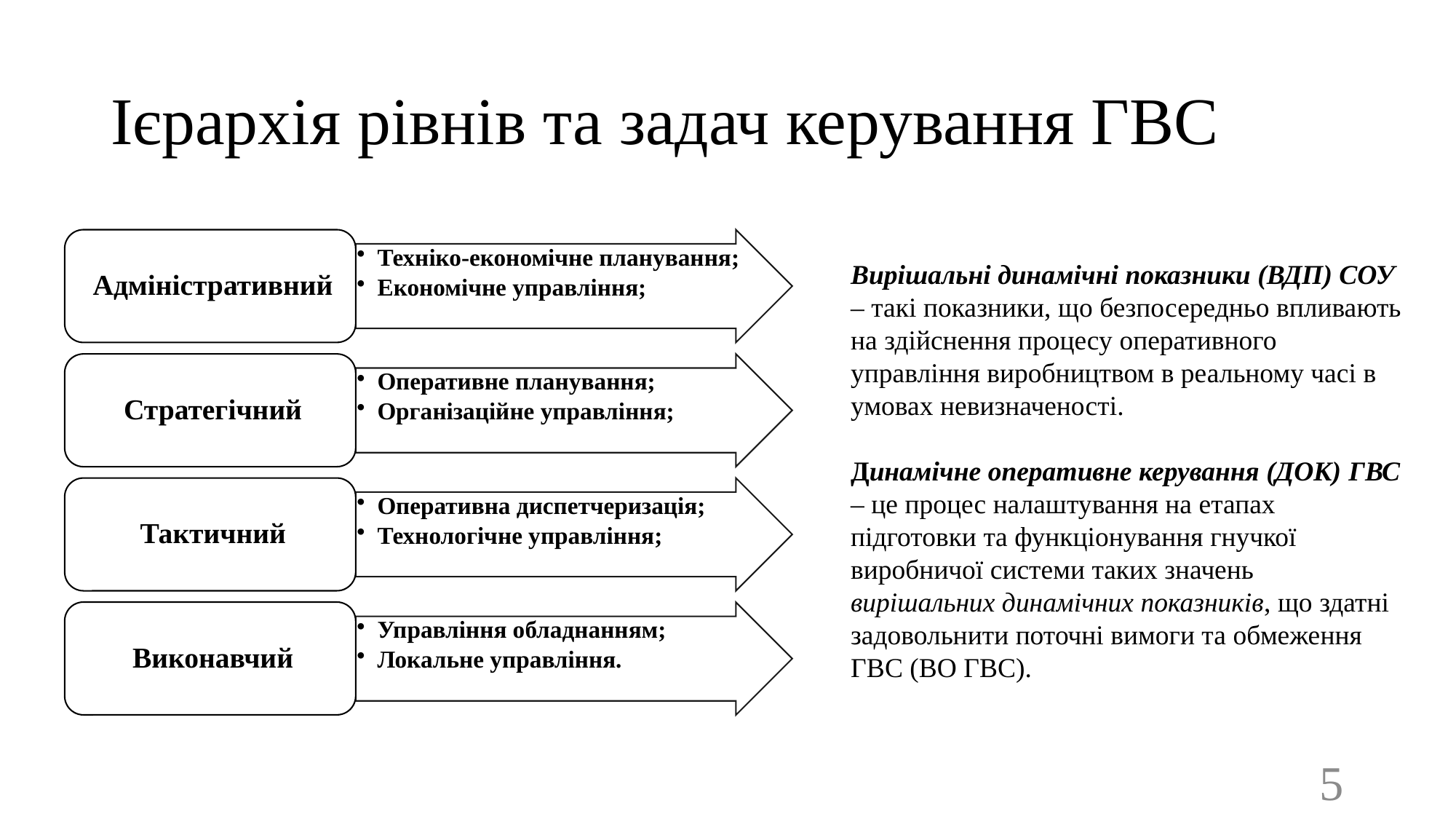

# Ієрархія рівнів та задач керування ГВС
Техніко-економічне планування;
Економічне управління;
Адміністративний
Оперативне планування;
Організаційне управління;
Стратегічний
Оперативна диспетчеризація;
Технологічне управління;
Тактичний
Управління обладнанням;
Локальне управління.
Виконавчий
Вирішальні динамічні показники (ВДП) СОУ – такі показники, що безпосередньо впливають на здійснення процесу оперативного управління виробництвом в реальному часі в умовах невизначеності.

Динамічне оперативне керування (ДОК) ГВС – це процес налаштування на етапах підготовки та функціонування гнучкої виробничої системи таких значень вирішальних динамічних показників, що здатні задовольнити поточні вимоги та обмеження ГВС (ВО ГВС).
5